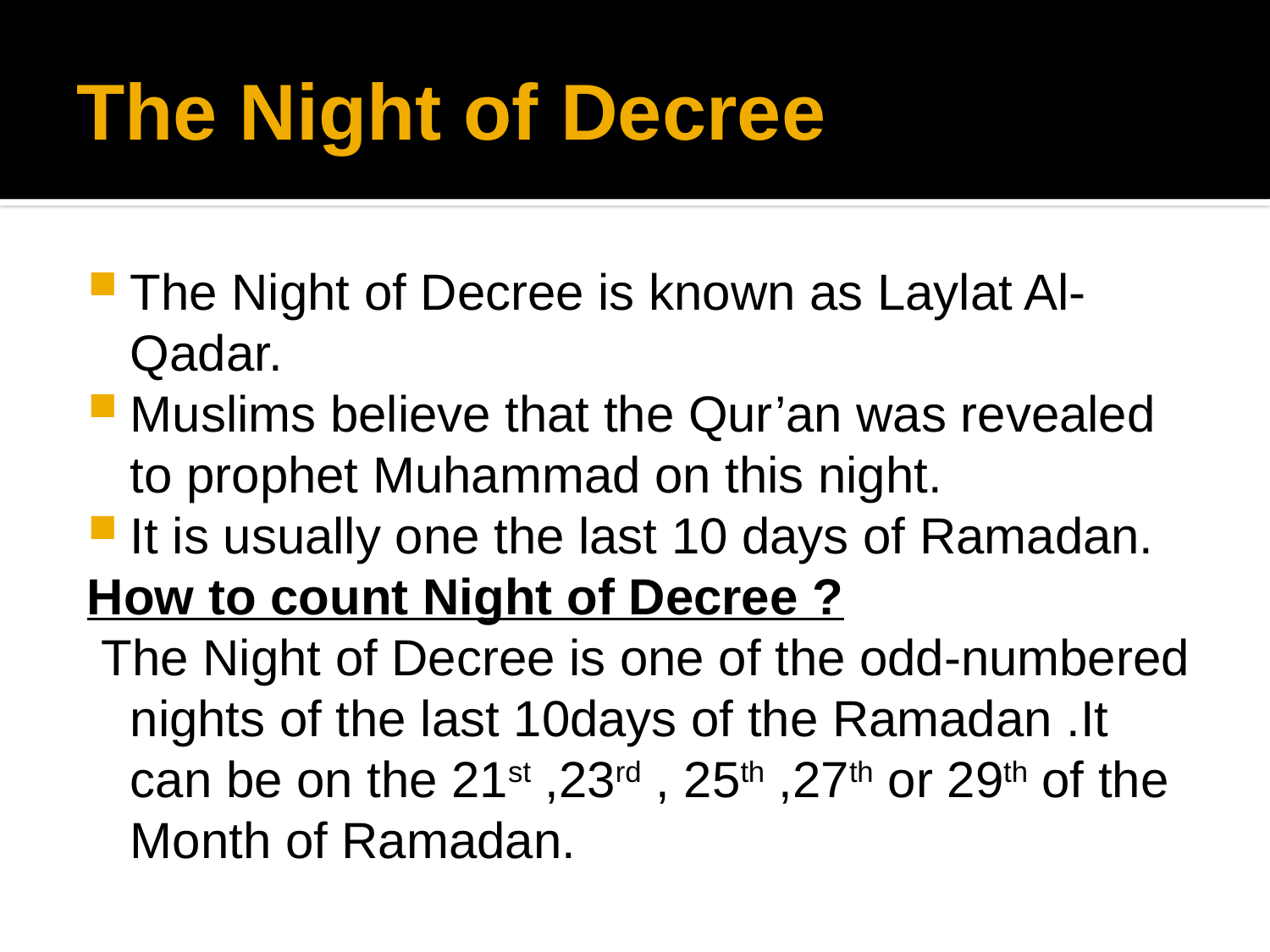

# The Night of Decree
The Night of Decree is known as Laylat Al-Qadar.
Muslims believe that the Qur’an was revealed to prophet Muhammad on this night.
It is usually one the last 10 days of Ramadan.
How to count Night of Decree ?
 The Night of Decree is one of the odd-numbered nights of the last 10days of the Ramadan .It can be on the 21st ,23rd , 25th ,27th or 29th of the Month of Ramadan.